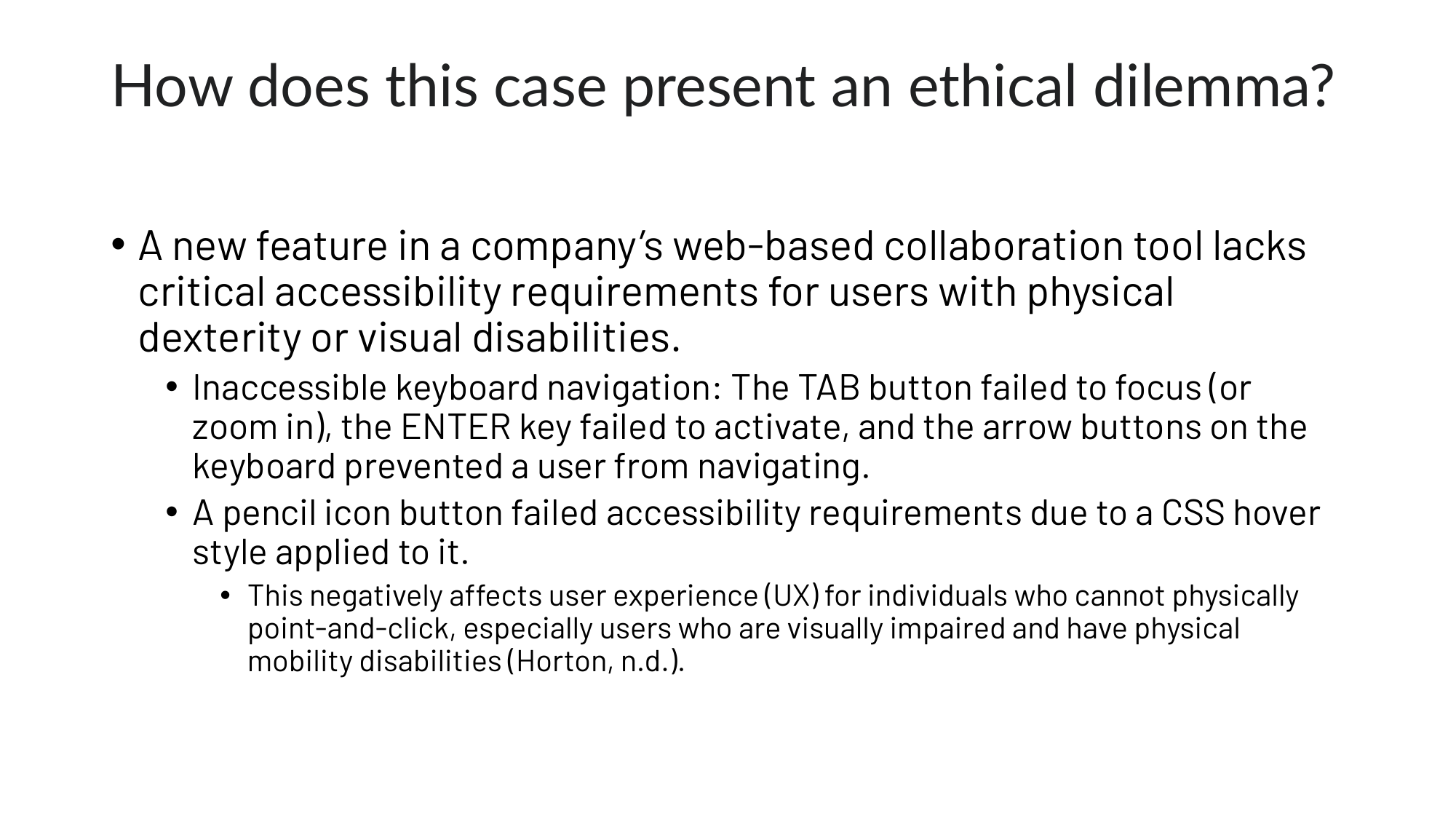

# How does this case present an ethical dilemma?
A new feature in a company’s web-based collaboration tool lacks critical accessibility requirements for users with physical dexterity or visual disabilities.
Inaccessible keyboard navigation: The TAB button failed to focus (or zoom in), the ENTER key failed to activate, and the arrow buttons on the keyboard prevented a user from navigating.
A pencil icon button failed accessibility requirements due to a CSS hover style applied to it.
This negatively affects user experience (UX) for individuals who cannot physically point-and-click, especially users who are visually impaired and have physical mobility disabilities (Horton, n.d.).